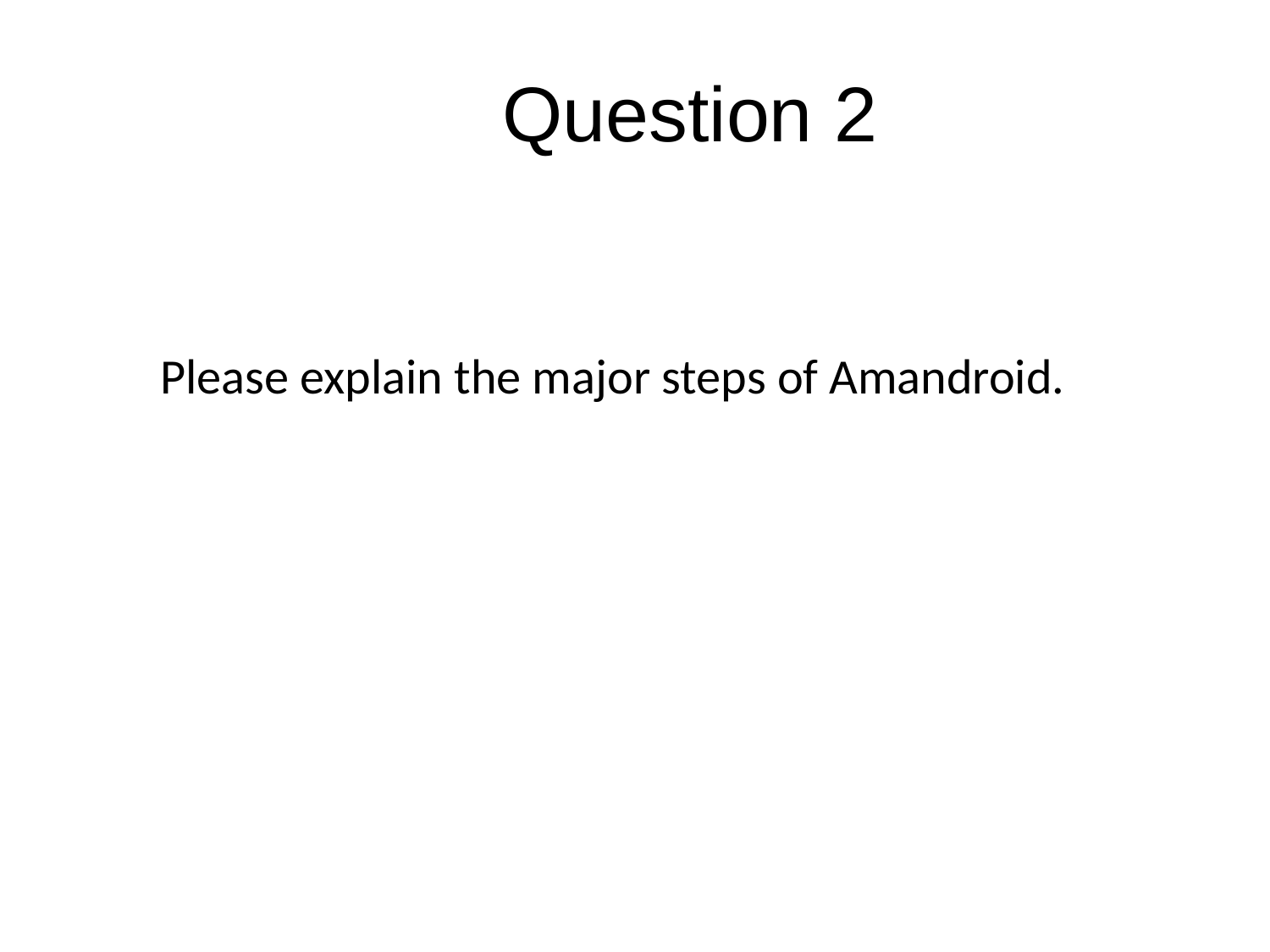

# Question 2
Please explain the major steps of Amandroid.